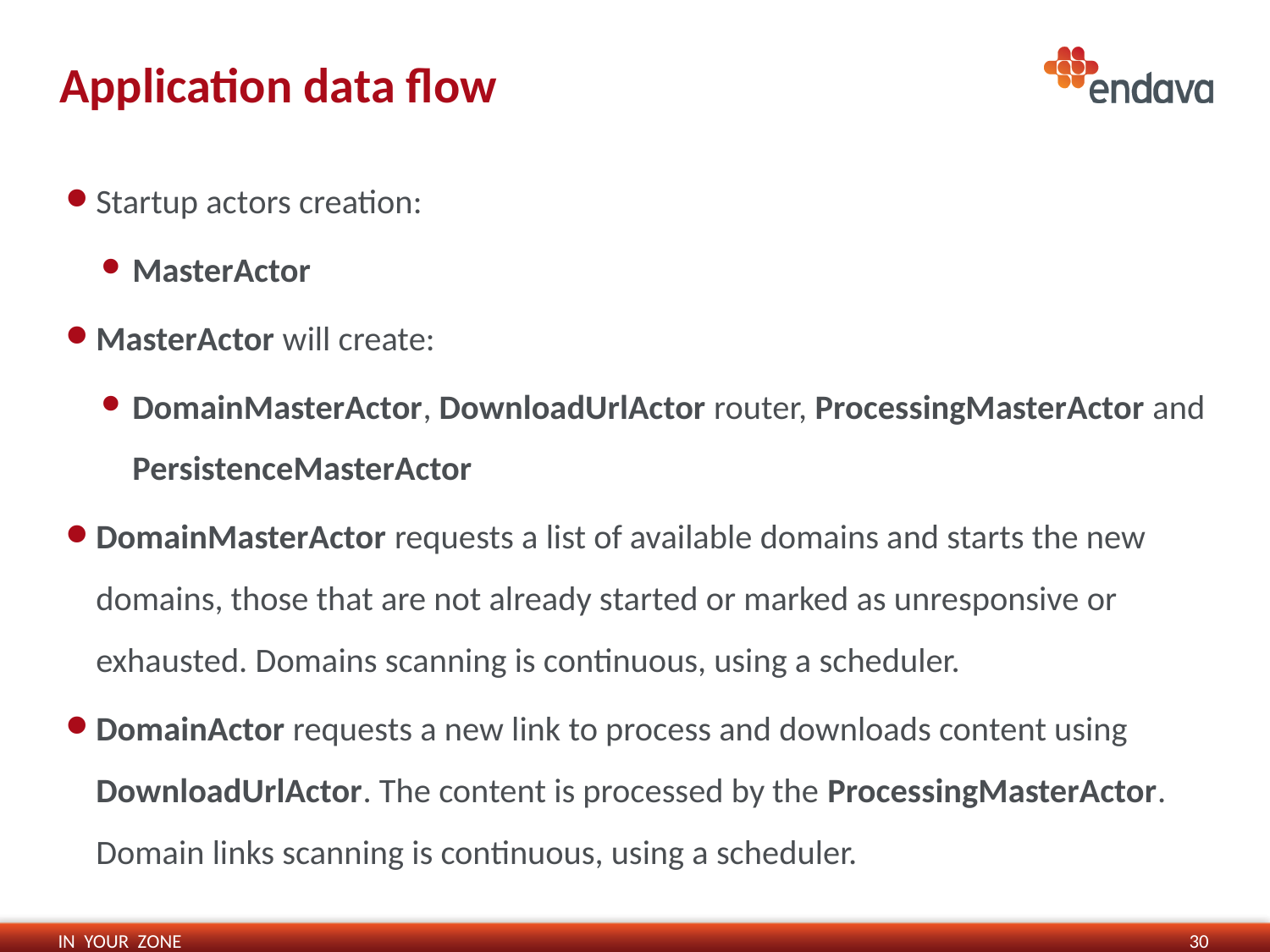

# Application data flow
Startup actors creation:
MasterActor
MasterActor will create:
DomainMasterActor, DownloadUrlActor router, ProcessingMasterActor and PersistenceMasterActor
DomainMasterActor requests a list of available domains and starts the new domains, those that are not already started or marked as unresponsive or exhausted. Domains scanning is continuous, using a scheduler.
DomainActor requests a new link to process and downloads content using DownloadUrlActor. The content is processed by the ProcessingMasterActor. Domain links scanning is continuous, using a scheduler.

30